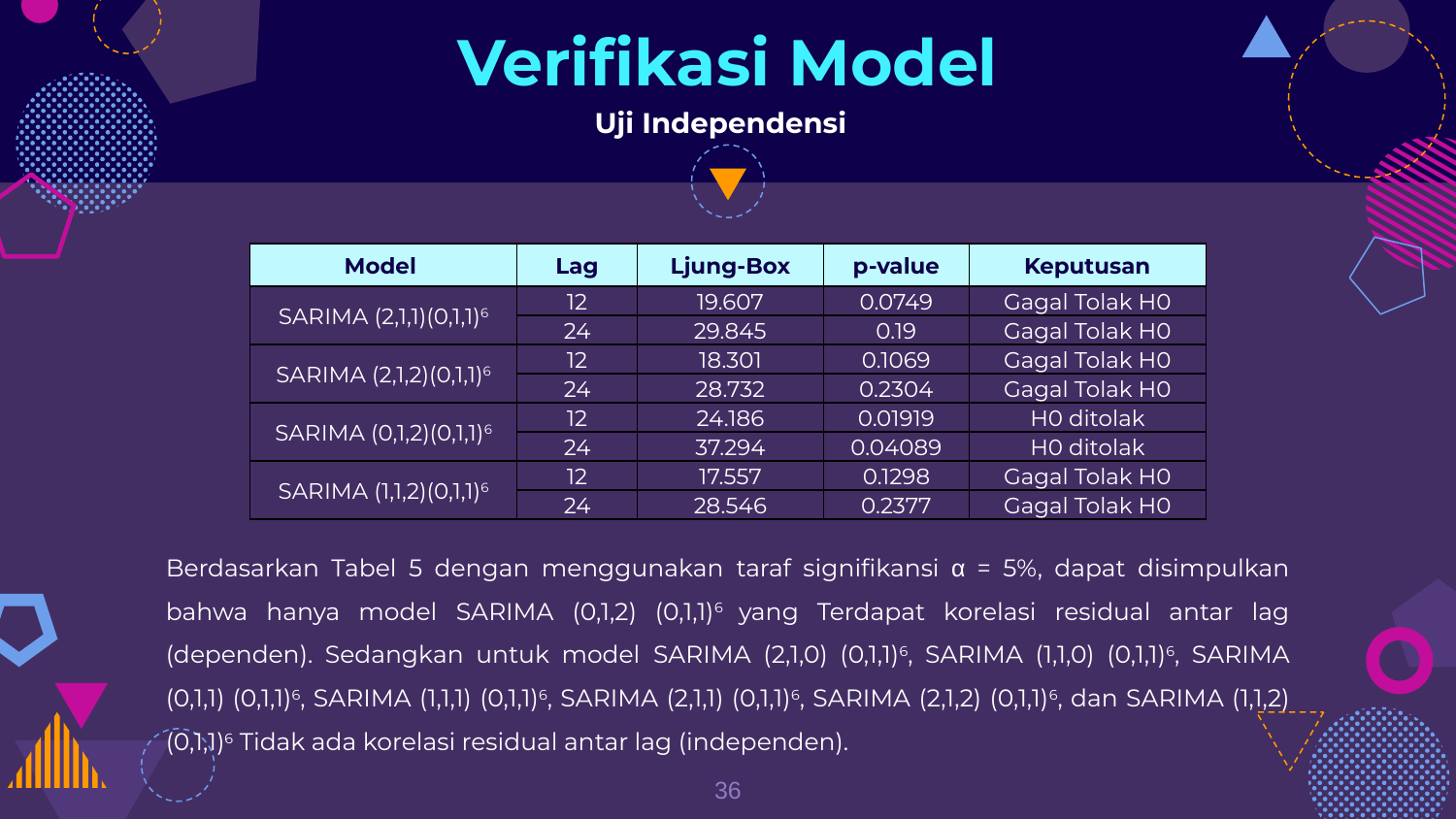

Verifikasi Model
Uji Independensi
| Model | Lag | Ljung-Box | p-value | Keputusan |
| --- | --- | --- | --- | --- |
| SARIMA (2,1,1)(0,1,1)6 | 12 | 19.607 | 0.0749 | Gagal Tolak H0 |
|  | 24 | 29.845 | 0.19 | Gagal Tolak H0 |
| SARIMA (2,1,2)(0,1,1)6 | 12 | 18.301 | 0.1069 | Gagal Tolak H0 |
|  | 24 | 28.732 | 0.2304 | Gagal Tolak H0 |
| SARIMA (0,1,2)(0,1,1)6 | 12 | 24.186 | 0.01919 | H0 ditolak |
|  | 24 | 37.294 | 0.04089 | H0 ditolak |
| SARIMA (1,1,2)(0,1,1)6 | 12 | 17.557 | 0.1298 | Gagal Tolak H0 |
|  | 24 | 28.546 | 0.2377 | Gagal Tolak H0 |
Berdasarkan Tabel 5 dengan menggunakan taraf signifikansi α = 5%, dapat disimpulkan bahwa hanya model SARIMA (0,1,2) (0,1,1)6 yang Terdapat korelasi residual antar lag (dependen). Sedangkan untuk model SARIMA (2,1,0) (0,1,1)6, SARIMA (1,1,0) (0,1,1)6, SARIMA (0,1,1) (0,1,1)6, SARIMA (1,1,1) (0,1,1)6, SARIMA (2,1,1) (0,1,1)6, SARIMA (2,1,2) (0,1,1)6, dan SARIMA (1,1,2) (0,1,1)6 Tidak ada korelasi residual antar lag (independen).
36